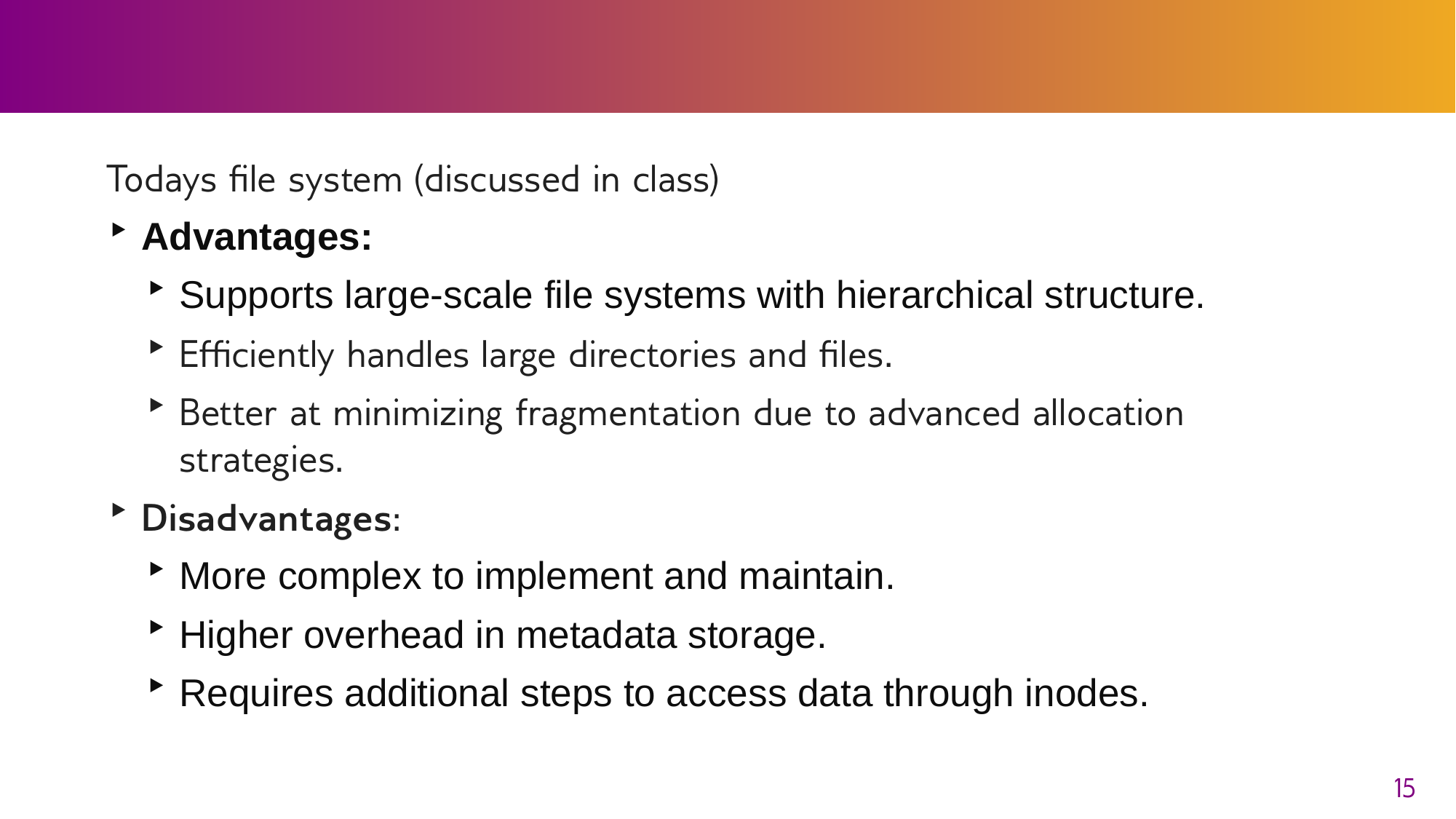

#
Todays file system (discussed in class)
Advantages:
Supports large-scale file systems with hierarchical structure.
Efficiently handles large directories and files.
Better at minimizing fragmentation due to advanced allocation strategies.
Disadvantages:
More complex to implement and maintain.
Higher overhead in metadata storage.
Requires additional steps to access data through inodes.

15